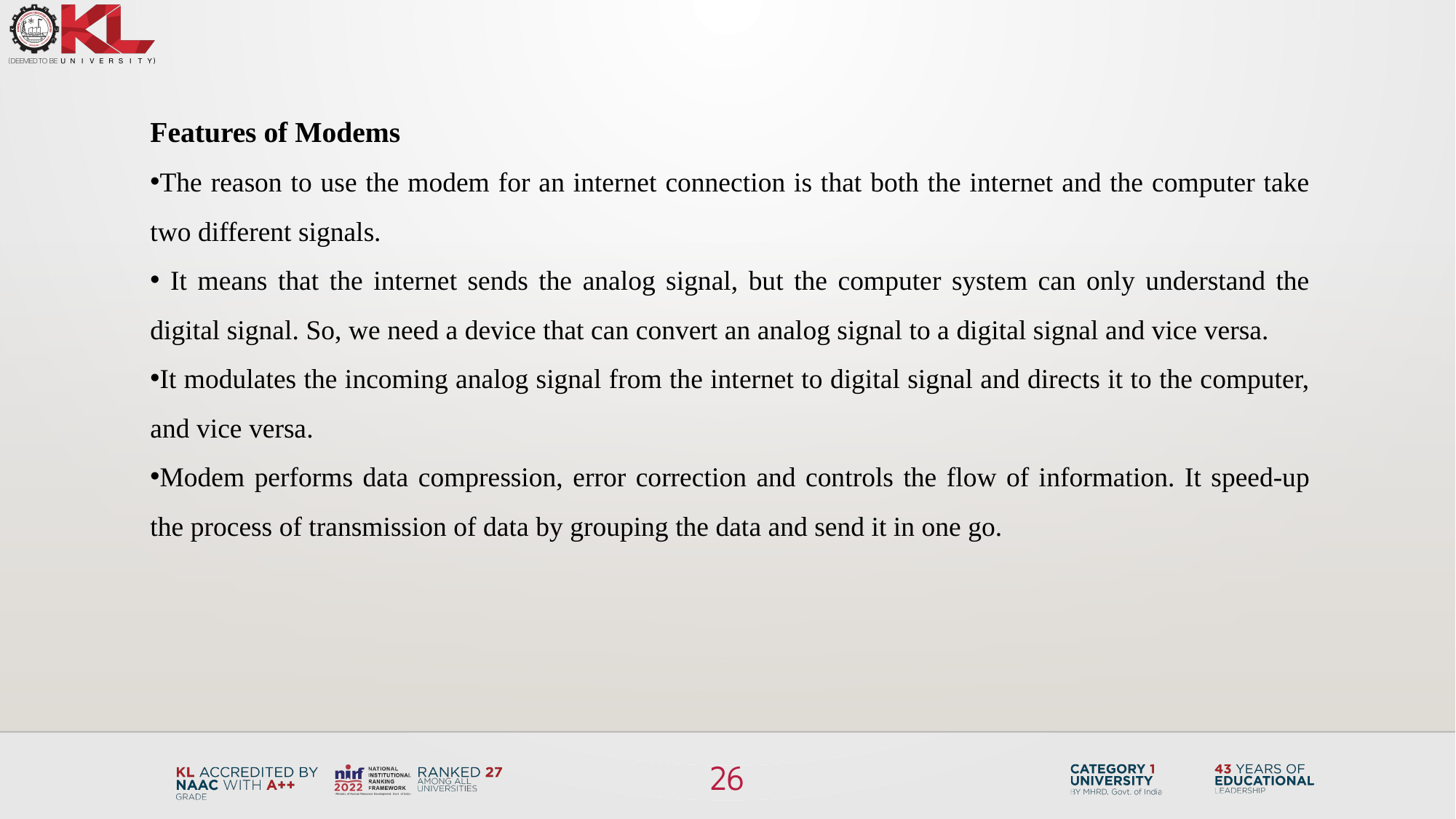

Features of Modems
The reason to use the modem for an internet connection is that both the internet and the computer take two different signals.
 It means that the internet sends the analog signal, but the computer system can only understand the digital signal. So, we need a device that can convert an analog signal to a digital signal and vice versa.
It modulates the incoming analog signal from the internet to digital signal and directs it to the computer, and vice versa.
Modem performs data compression, error correction and controls the flow of information. It speed-up the process of transmission of data by grouping the data and send it in one go.

26